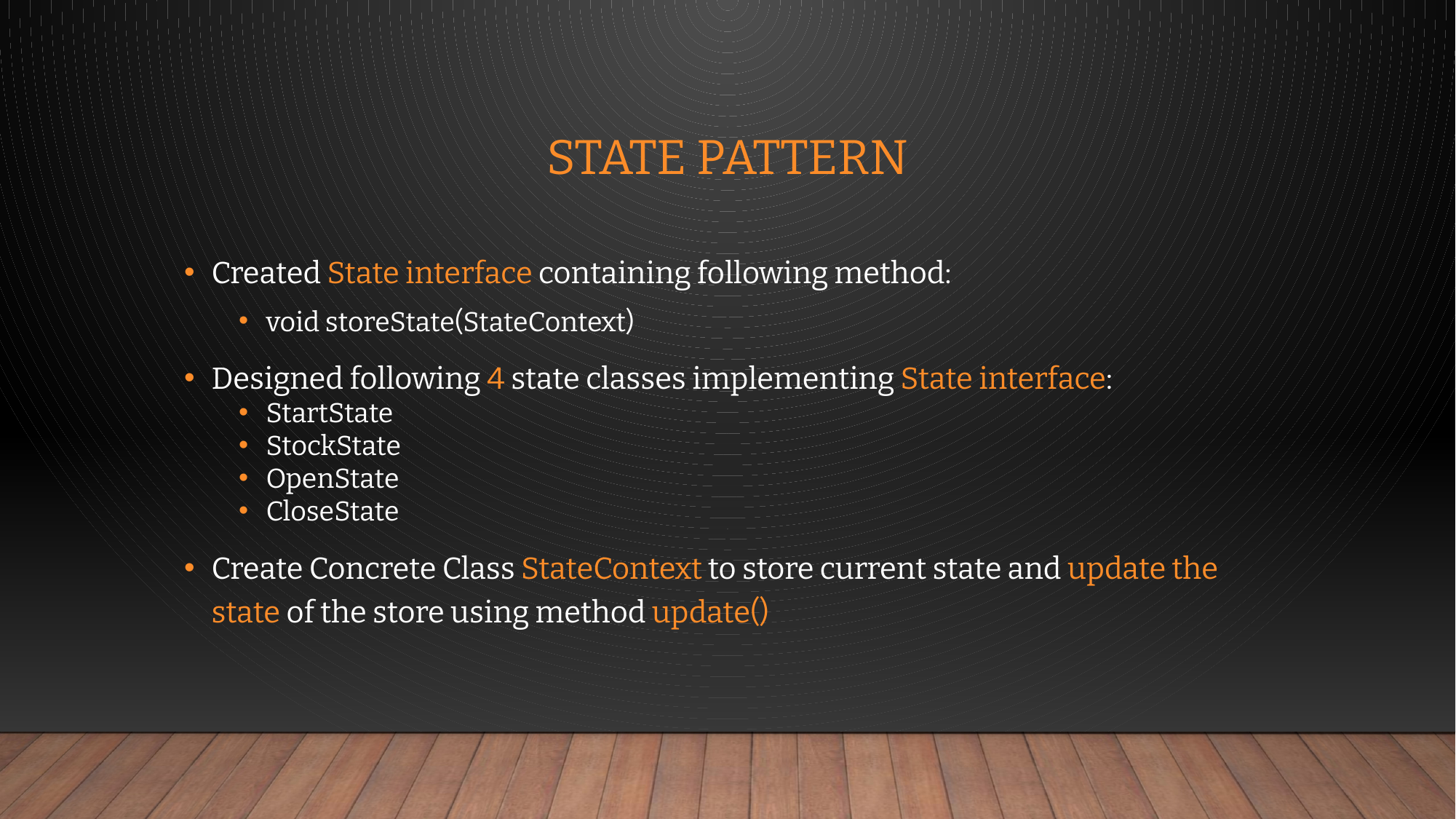

# State Pattern
Created State interface containing following method:
void storeState(StateContext)
Designed following 4 state classes implementing State interface:
StartState
StockState
OpenState
CloseState
Create Concrete Class StateContext to store current state and update the state of the store using method update()